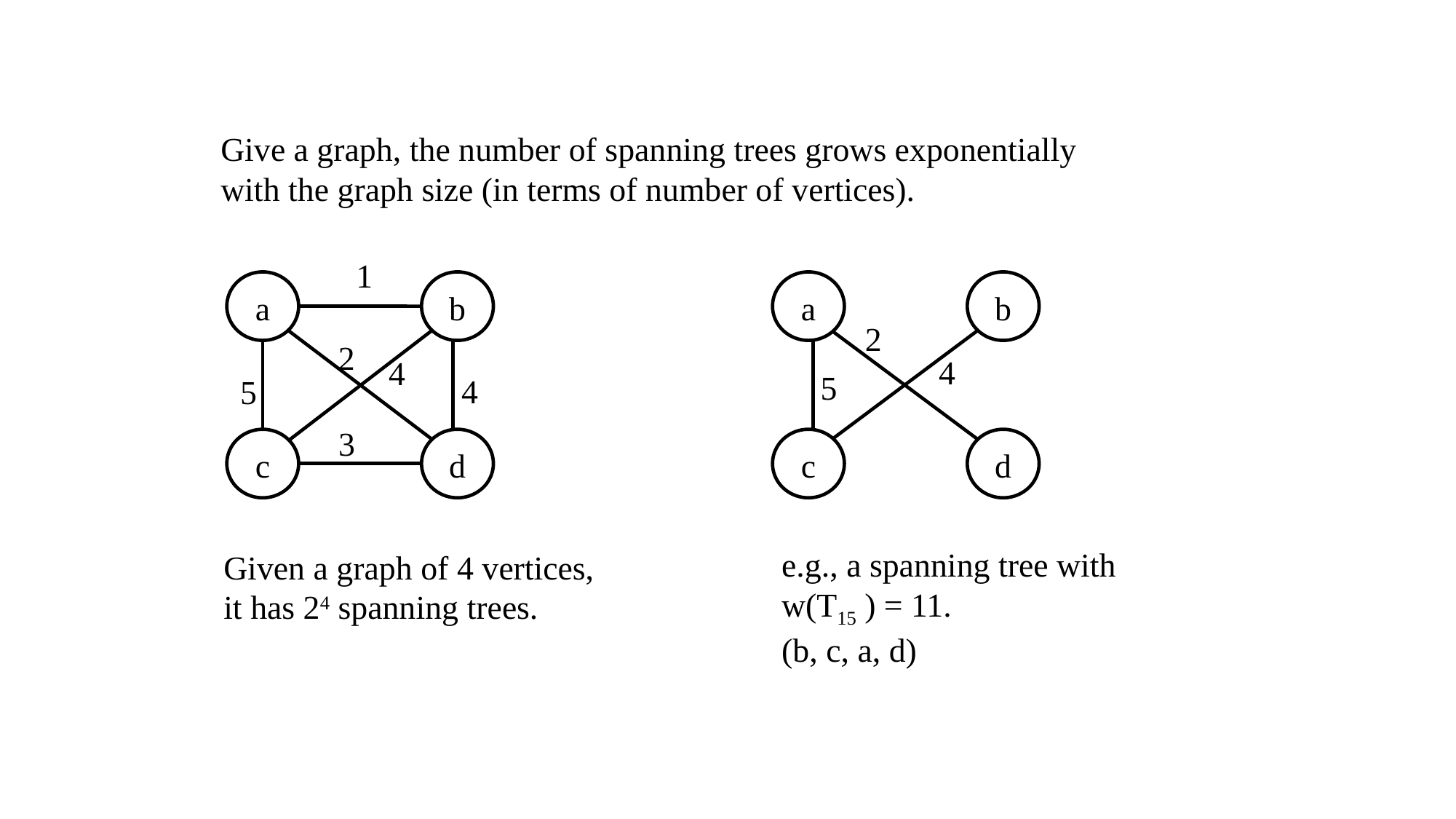

Give a graph, the number of spanning trees grows exponentially with the graph size (in terms of number of vertices).
 1
a
b
a
b
 2
 2
 4
 4
 5
 4
 5
 3
d
c

d
c

e.g., a spanning tree with w(T15 ) = 11.
(b, c, a, d)
Given a graph of 4 vertices,
it has 24 spanning trees.